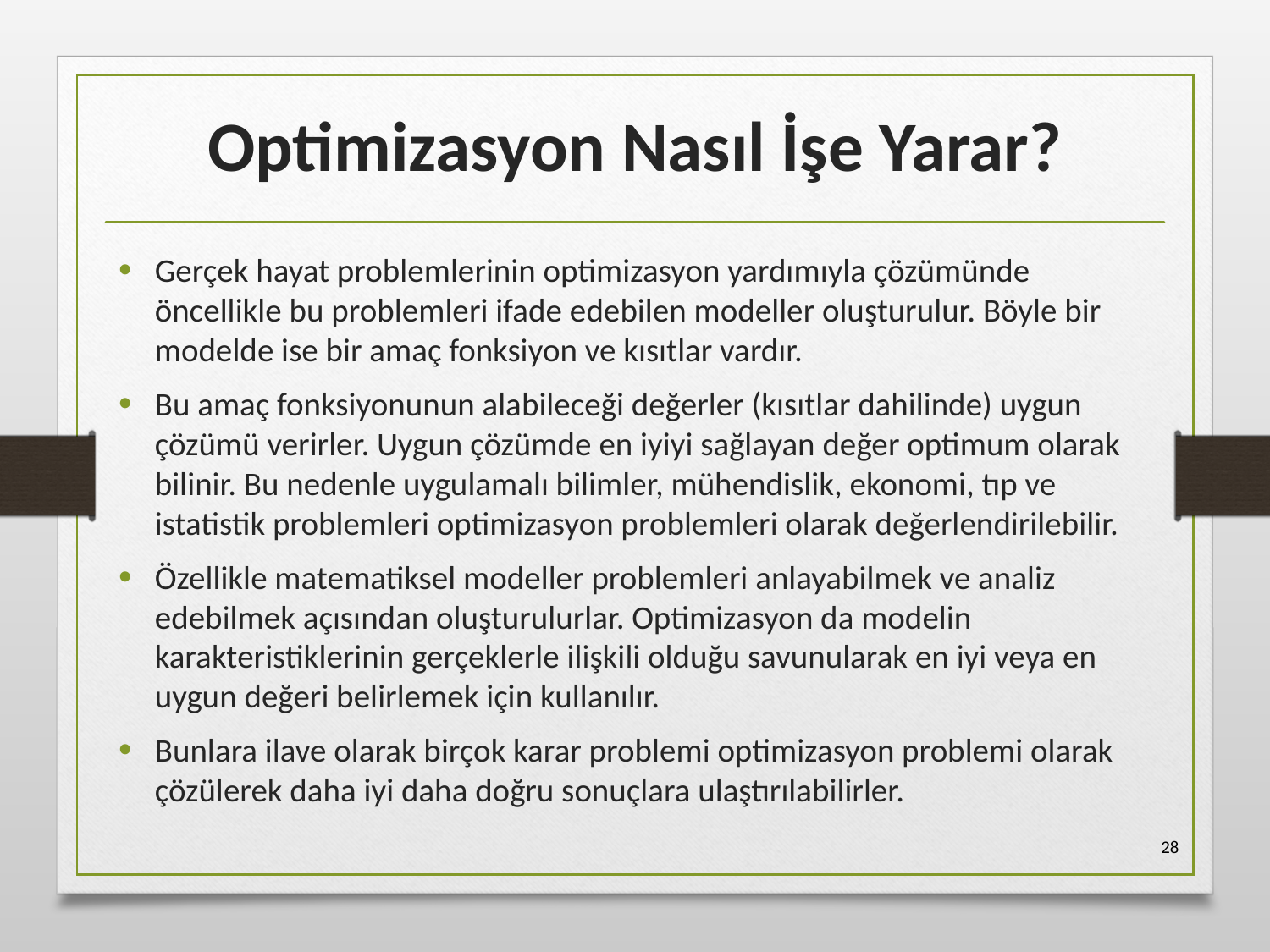

# Optimizasyon Nasıl İşe Yarar?
Gerçek hayat problemlerinin optimizasyon yardımıyla çözümünde öncellikle bu problemleri ifade edebilen modeller oluşturulur. Böyle bir modelde ise bir amaç fonksiyon ve kısıtlar vardır.
Bu amaç fonksiyonunun alabileceği değerler (kısıtlar dahilinde) uygun çözümü verirler. Uygun çözümde en iyiyi sağlayan değer optimum olarak bilinir. Bu nedenle uygulamalı bilimler, mühendislik, ekonomi, tıp ve istatistik problemleri optimizasyon problemleri olarak değerlendirilebilir.
Özellikle matematiksel modeller problemleri anlayabilmek ve analiz edebilmek açısından oluşturulurlar. Optimizasyon da modelin karakteristiklerinin gerçeklerle ilişkili olduğu savunularak en iyi veya en uygun değeri belirlemek için kullanılır.
Bunlara ilave olarak birçok karar problemi optimizasyon problemi olarak çözülerek daha iyi daha doğru sonuçlara ulaştırılabilirler.

28